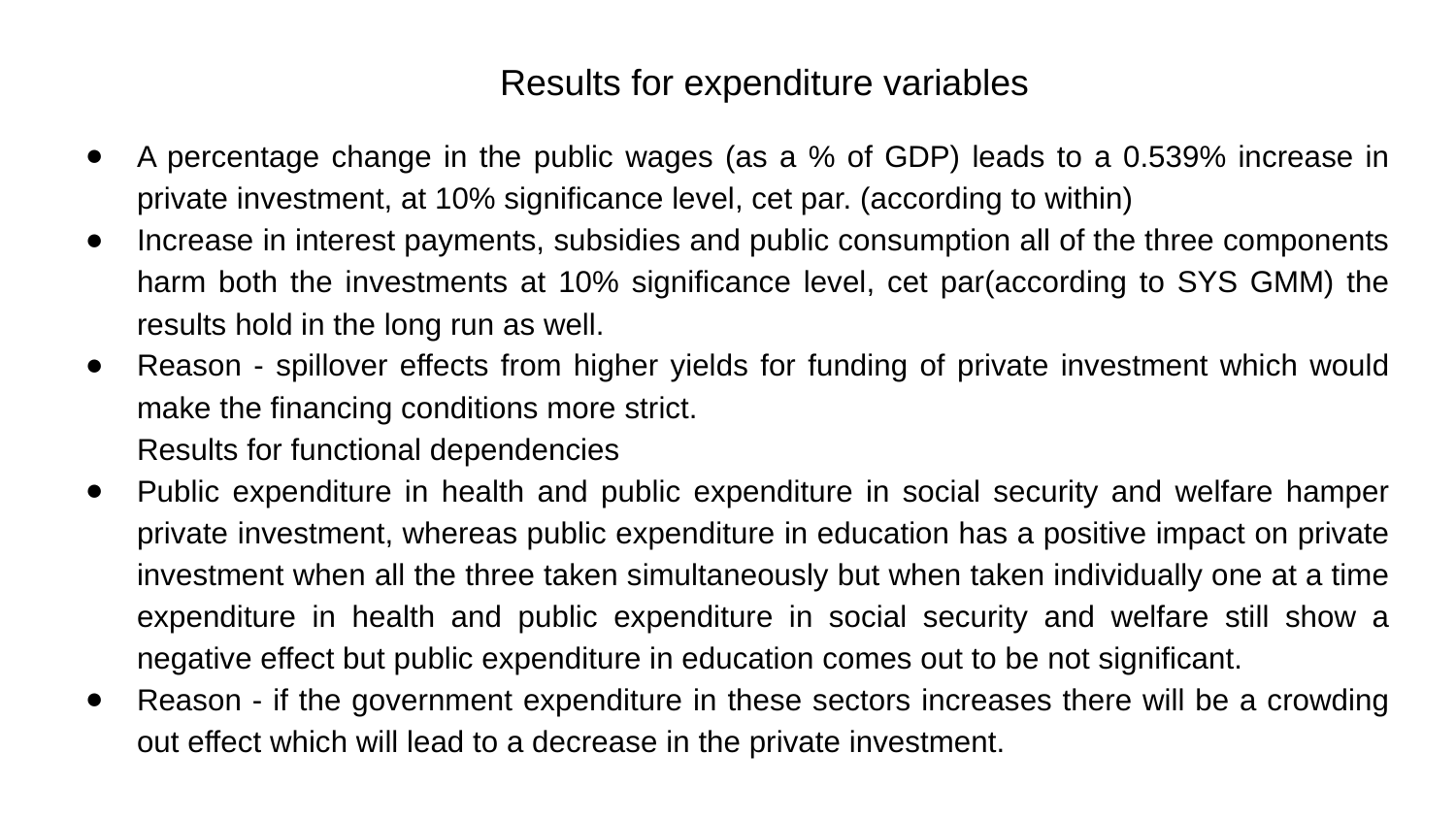

# Results for expenditure variables
A percentage change in the public wages (as a % of GDP) leads to a 0.539% increase in private investment, at 10% significance level, cet par. (according to within)
Increase in interest payments, subsidies and public consumption all of the three components harm both the investments at 10% significance level, cet par(according to SYS GMM) the results hold in the long run as well.
Reason - spillover effects from higher yields for funding of private investment which would make the financing conditions more strict.
Results for functional dependencies
Public expenditure in health and public expenditure in social security and welfare hamper private investment, whereas public expenditure in education has a positive impact on private investment when all the three taken simultaneously but when taken individually one at a time expenditure in health and public expenditure in social security and welfare still show a negative effect but public expenditure in education comes out to be not significant.
Reason - if the government expenditure in these sectors increases there will be a crowding out effect which will lead to a decrease in the private investment.